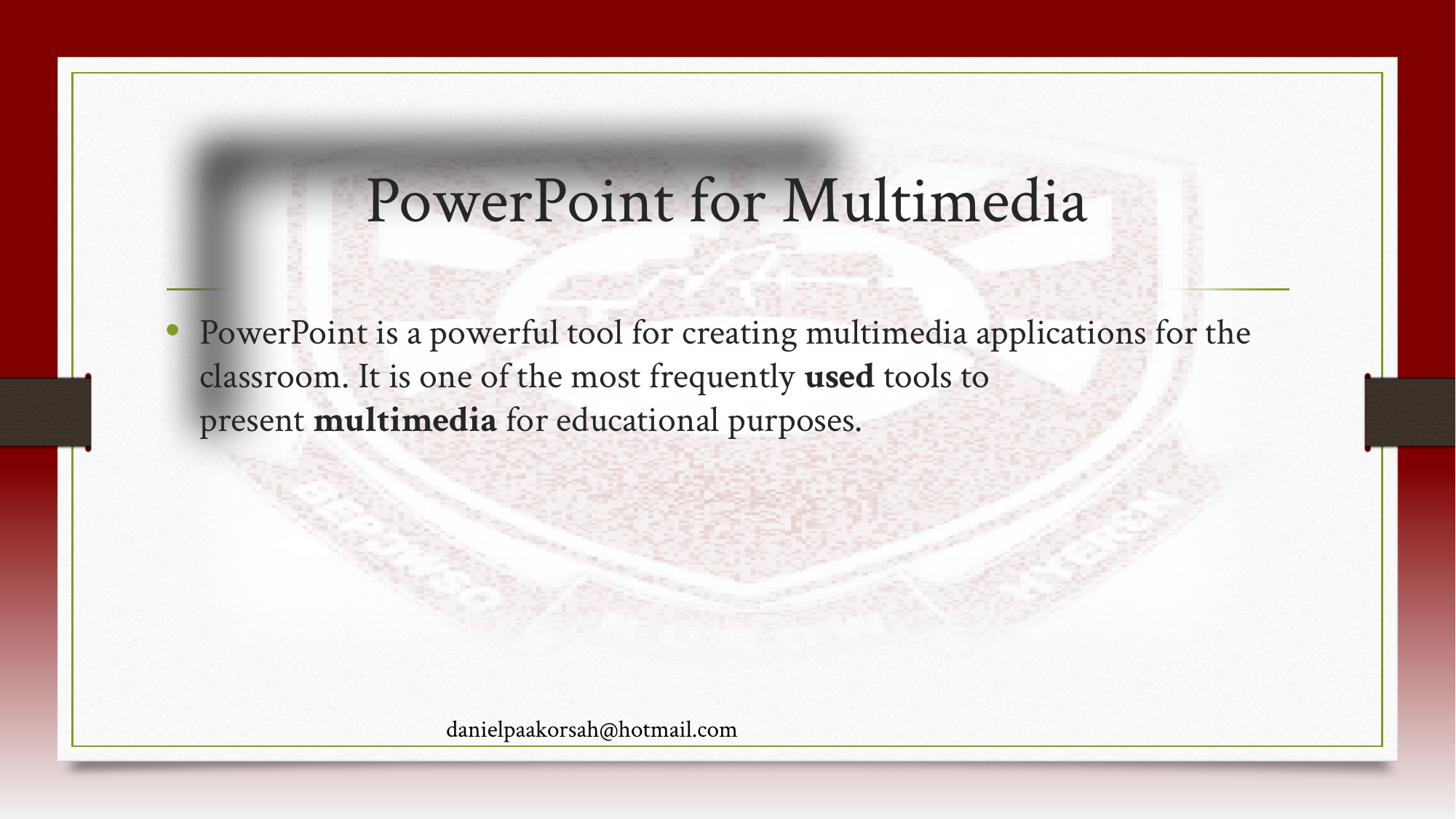

# PowerPoint for Multimedia
PowerPoint is a powerful tool for creating multimedia applications for the classroom. It is one of the most frequently used tools to present multimedia for educational purposes.
danielpaakorsah@hotmail.com